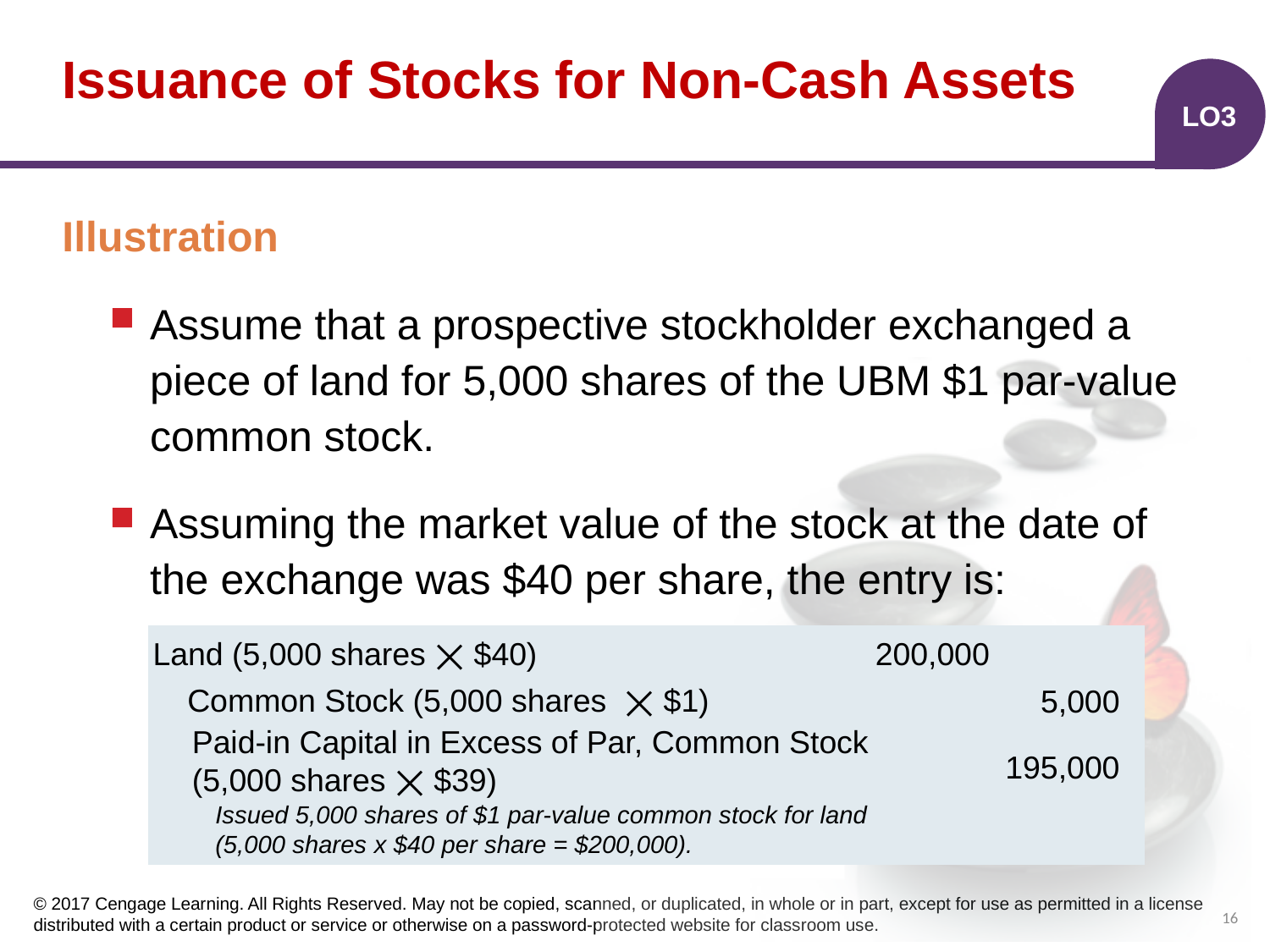

# Issuance of Stocks for Non-Cash Assets
LO3
Illustration
Assume that a prospective stockholder exchanged a piece of land for 5,000 shares of the UBM $1 par-value common stock.
Assuming the market value of the stock at the date of the exchange was $40 per share, the entry is:
|  |  |  |  |
| --- | --- | --- | --- |
|  |  |  |  |
|  |  |  |  |
|  |  |  |  |
Land (5,000 shares ⨉ $40)
200,000
Common Stock (5,000 shares  ⨉ $1)
5,000
Paid-in Capital in Excess of Par, Common Stock
(5,000 shares ⨉ $39)
195,000
Issued 5,000 shares of $1 par-value common stock for land
(5,000 shares x $40 per share = $200,000).

16